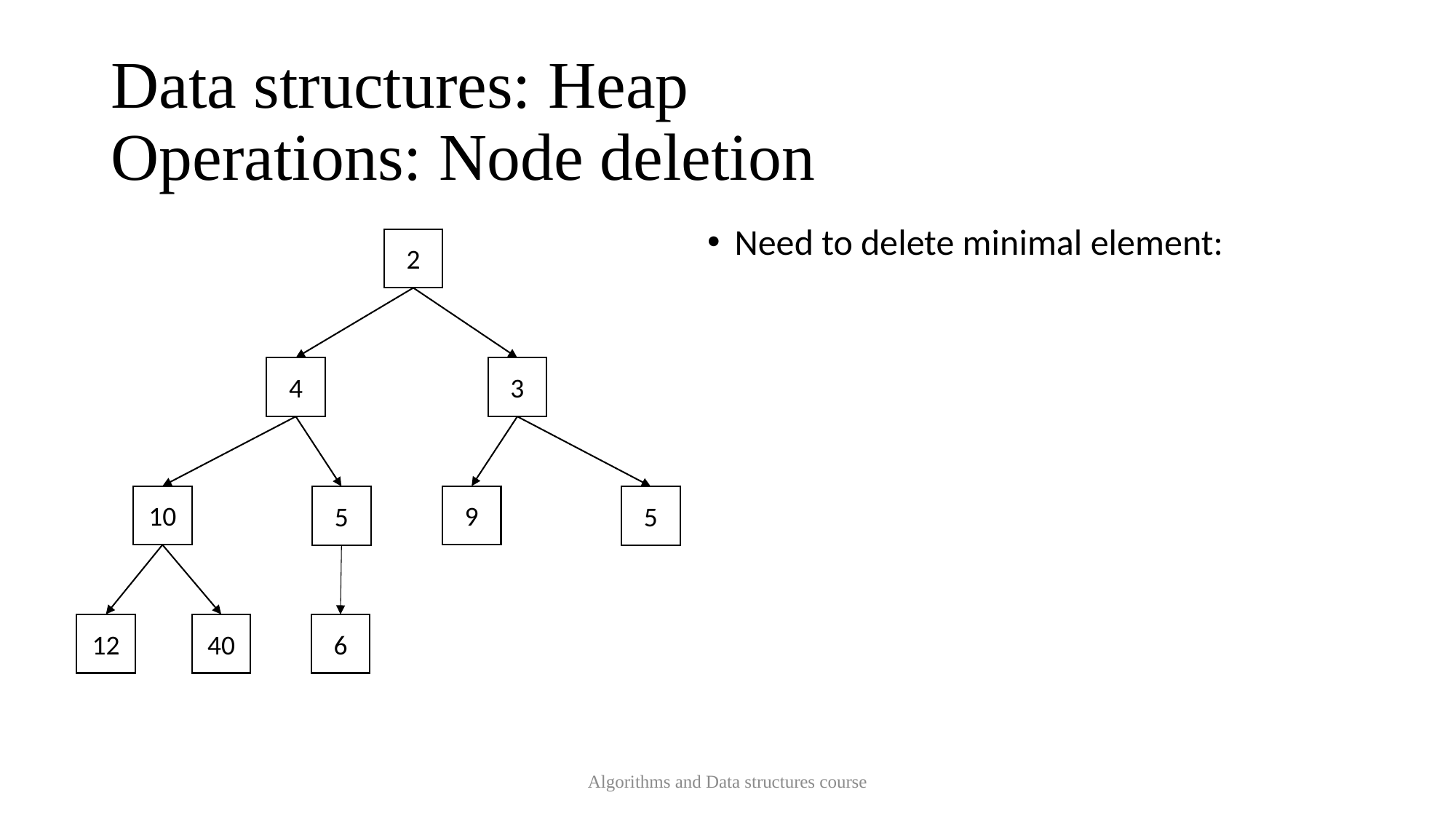

# Data structures: Heap Operations: Node deletion
Need to delete minimal element:
2
4
3
10
9
5
5
12
40
6
Algorithms and Data structures course